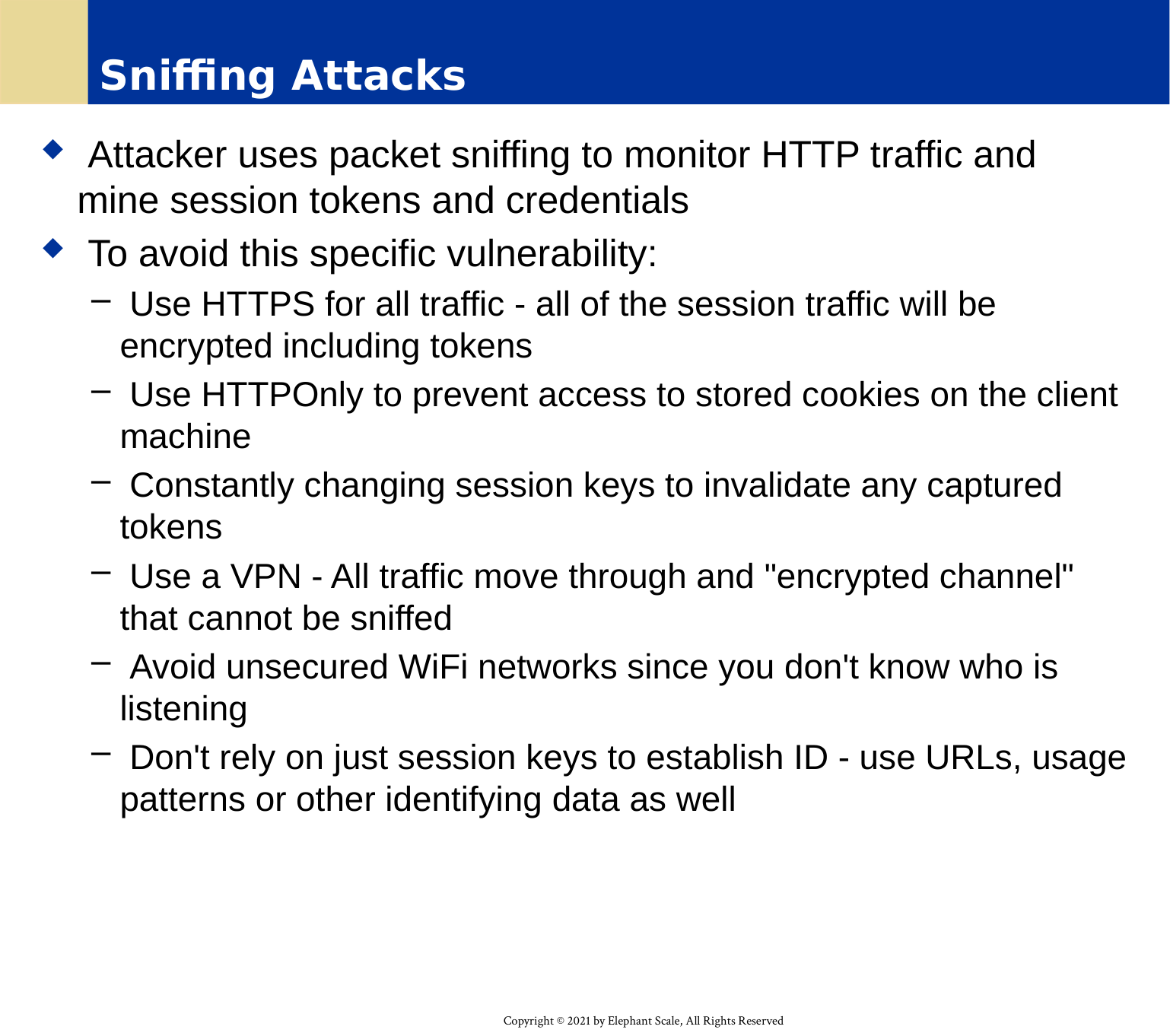

# Sniffing Attacks
 Attacker uses packet sniffing to monitor HTTP traffic and mine session tokens and credentials
 To avoid this specific vulnerability:
 Use HTTPS for all traffic - all of the session traffic will be encrypted including tokens
 Use HTTPOnly to prevent access to stored cookies on the client machine
 Constantly changing session keys to invalidate any captured tokens
 Use a VPN - All traffic move through and "encrypted channel" that cannot be sniffed
 Avoid unsecured WiFi networks since you don't know who is listening
 Don't rely on just session keys to establish ID - use URLs, usage patterns or other identifying data as well
Copyright © 2021 by Elephant Scale, All Rights Reserved